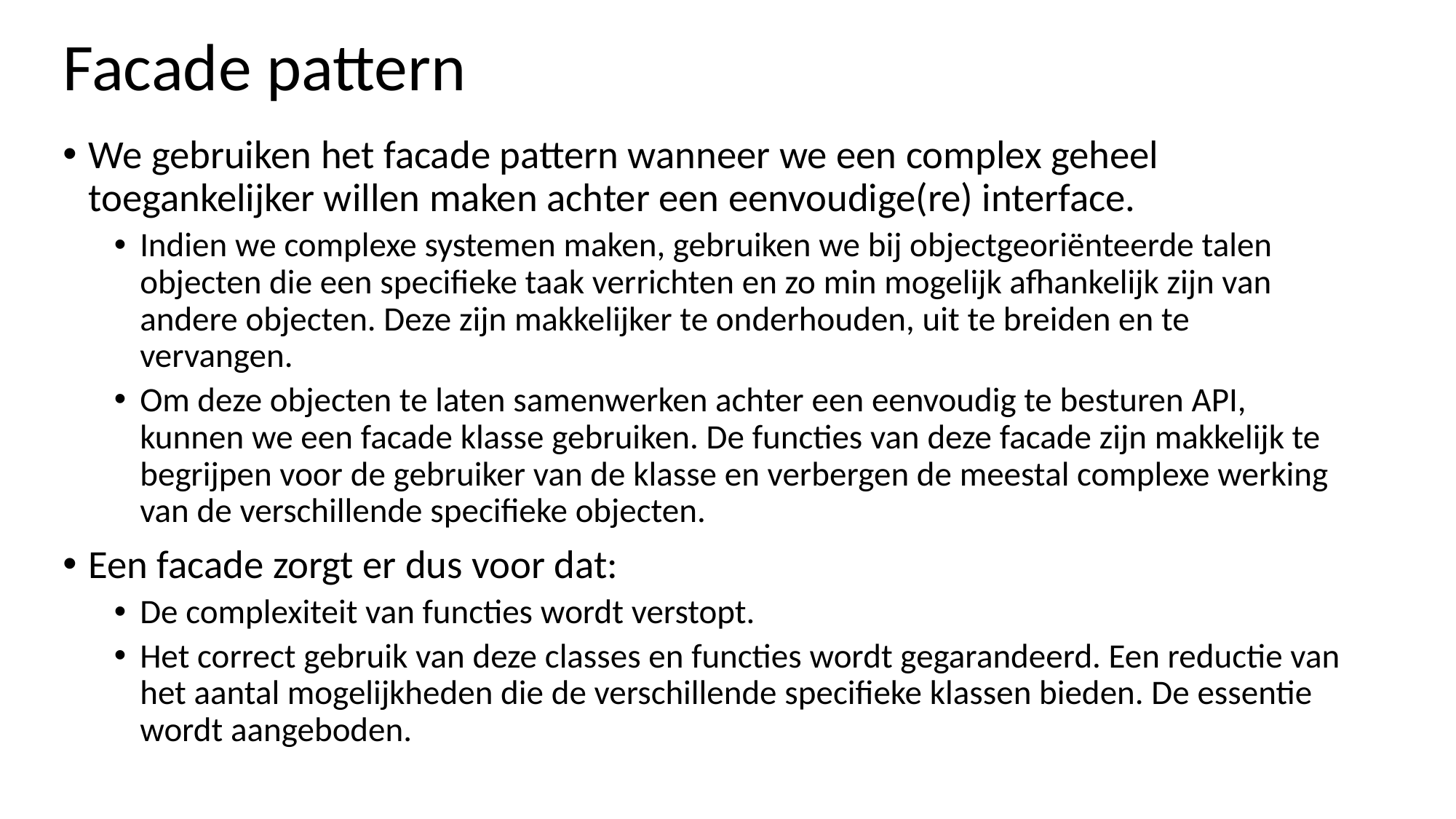

# Facade pattern
We gebruiken het facade pattern wanneer we een complex geheel toegankelijker willen maken achter een eenvoudige(re) interface.
Indien we complexe systemen maken, gebruiken we bij objectgeoriënteerde talen objecten die een specifieke taak verrichten en zo min mogelijk afhankelijk zijn van andere objecten. Deze zijn makkelijker te onderhouden, uit te breiden en te vervangen.
Om deze objecten te laten samenwerken achter een eenvoudig te besturen API, kunnen we een facade klasse gebruiken. De functies van deze facade zijn makkelijk te begrijpen voor de gebruiker van de klasse en verbergen de meestal complexe werking van de verschillende specifieke objecten.
Een facade zorgt er dus voor dat:
De complexiteit van functies wordt verstopt.
Het correct gebruik van deze classes en functies wordt gegarandeerd. Een reductie van het aantal mogelijkheden die de verschillende specifieke klassen bieden. De essentie wordt aangeboden.